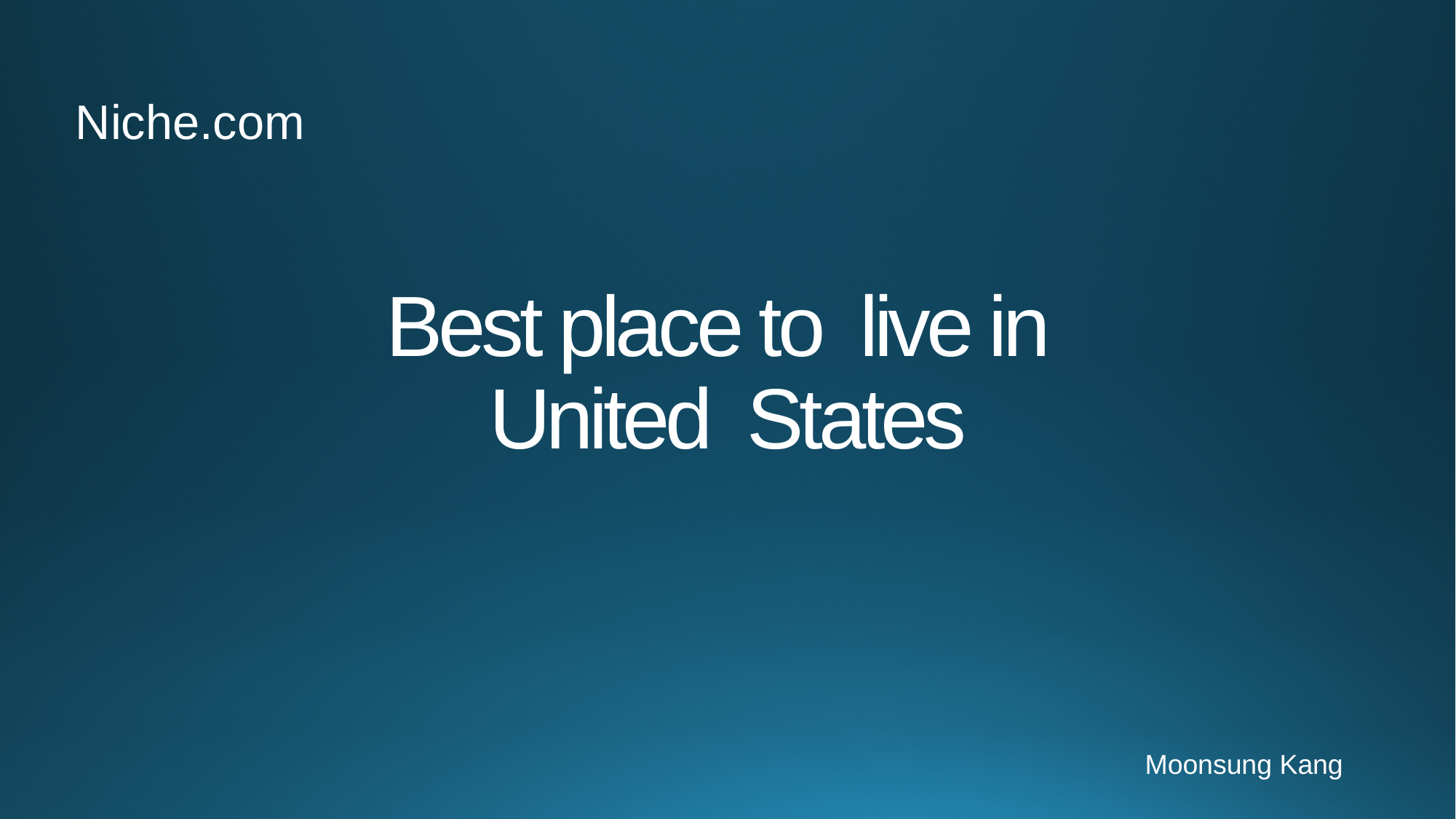

Niche.com
# Best place to  live in United  States
Moonsung Kang